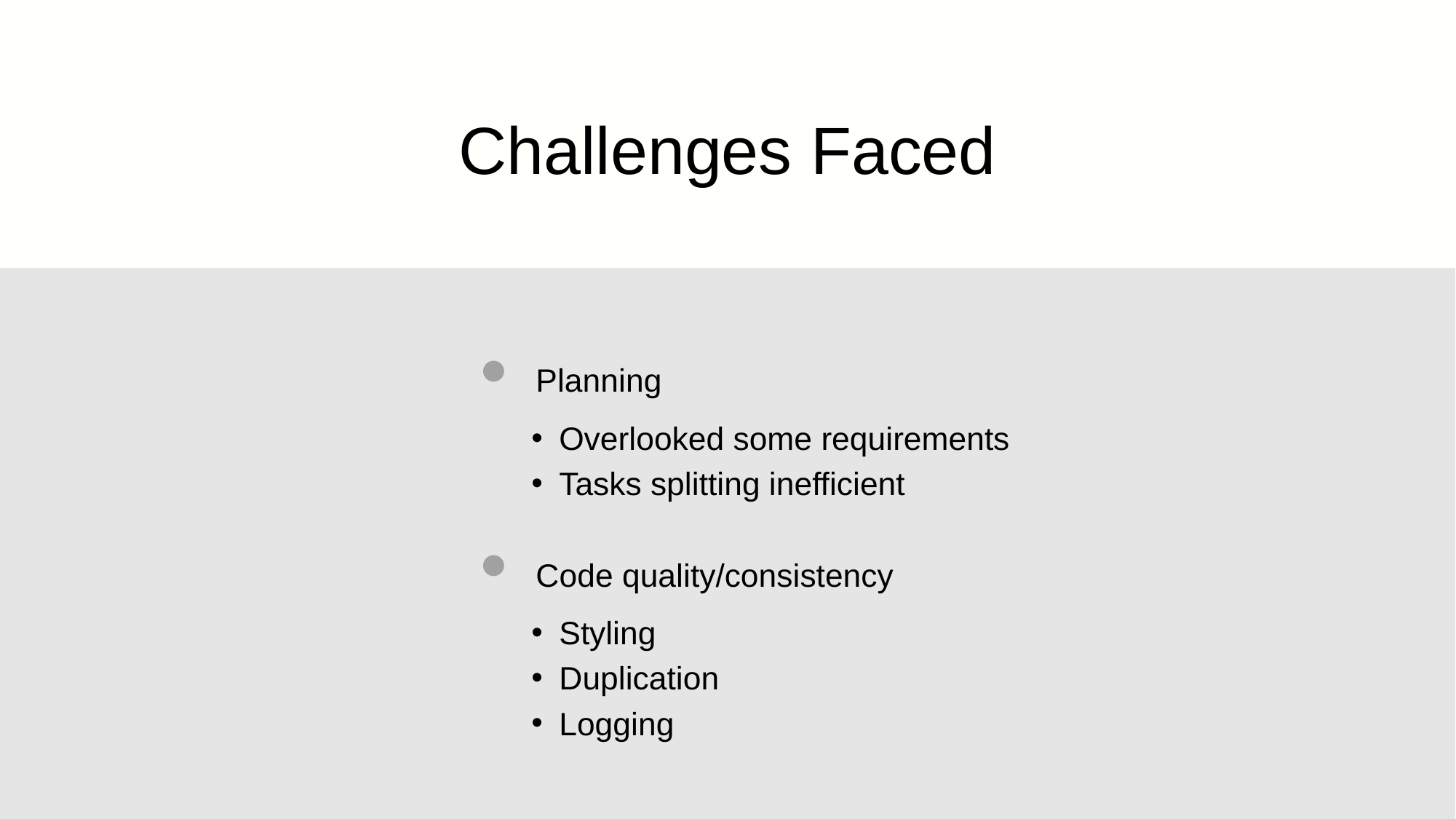

Challenges Faced

Planning

Overlooked some requirements
Tasks splitting inefficient
Code quality/consistency

Styling
Duplication
Logging